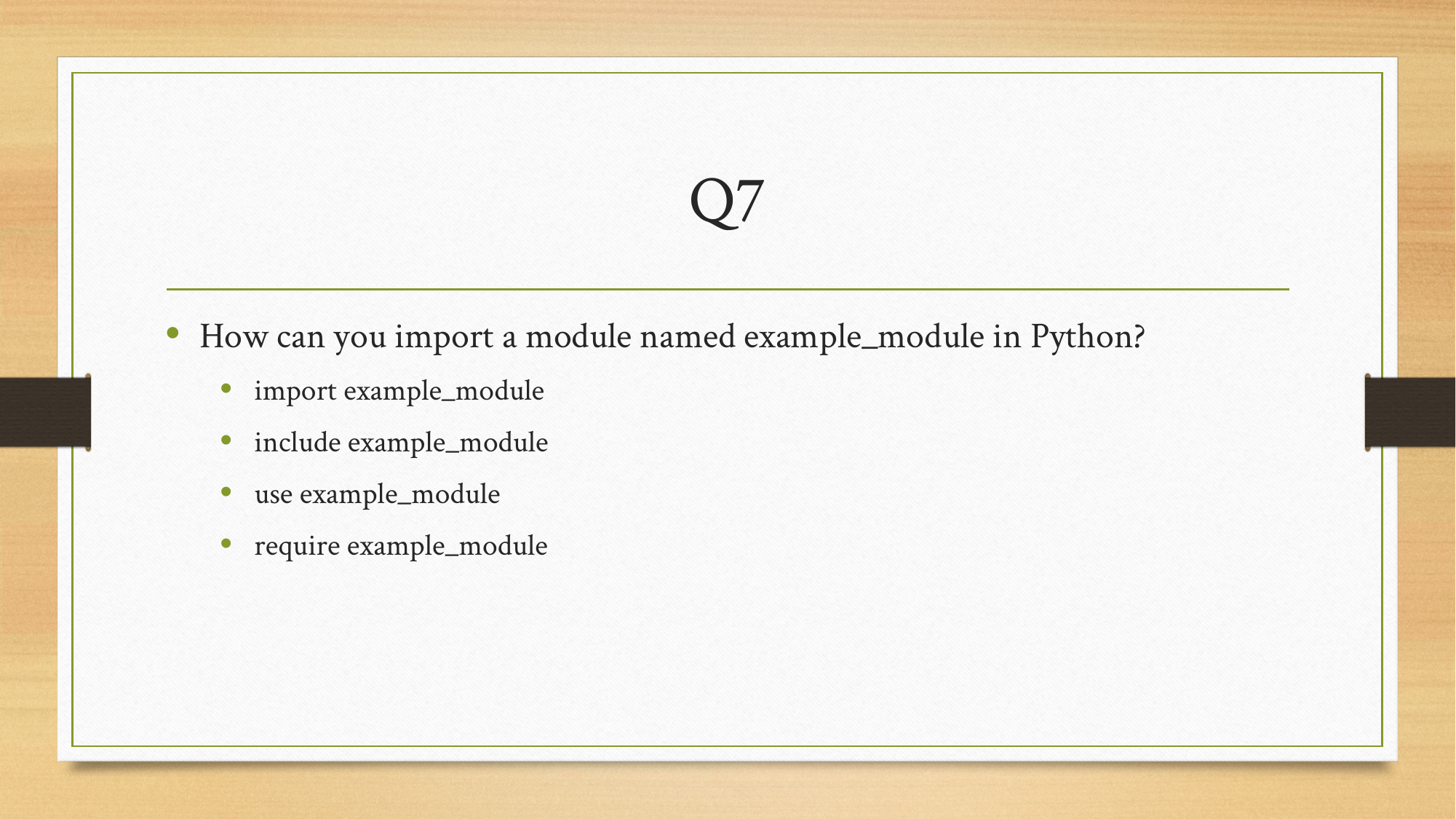

# Q7
How can you import a module named example_module in Python?
import example_module
include example_module
use example_module
require example_module